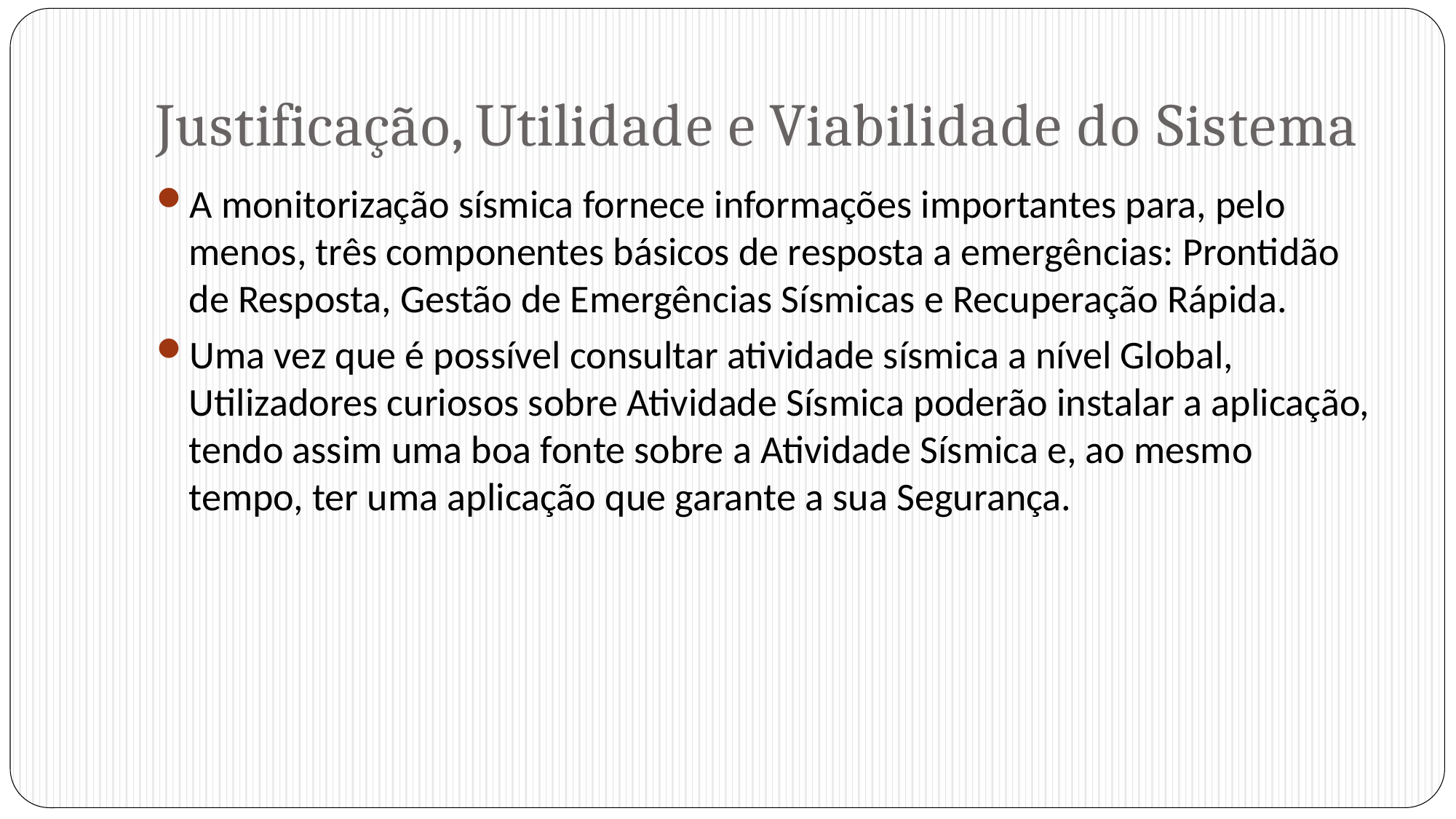

# Justificação, Utilidade e Viabilidade do Sistema
A monitorização sísmica fornece informações importantes para, pelo menos, três componentes básicos de resposta a emergências: Prontidão de Resposta, Gestão de Emergências Sísmicas e Recuperação Rápida.
Uma vez que é possível consultar atividade sísmica a nível Global, Utilizadores curiosos sobre Atividade Sísmica poderão instalar a aplicação, tendo assim uma boa fonte sobre a Atividade Sísmica e, ao mesmo tempo, ter uma aplicação que garante a sua Segurança.